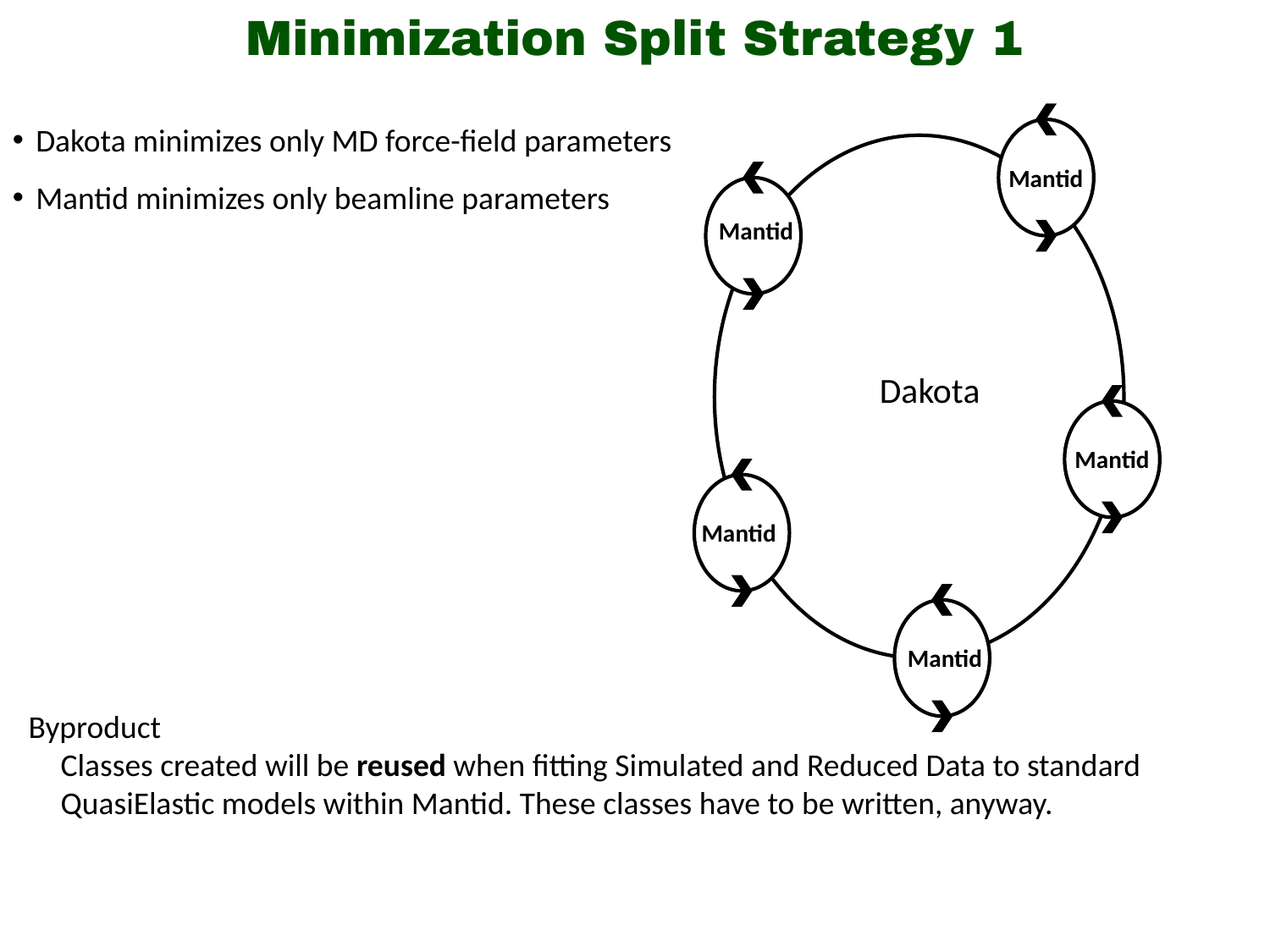

Minimization Split Strategy 1
Dakota minimizes only MD force-field parameters
Mantid minimizes only beamline parameters

Mantid

Mantid
Dakota

Mantid

Mantid

Mantid
Byproduct
Classes created will be reused when fitting Simulated and Reduced Data to standard QuasiElastic models within Mantid. These classes have to be written, anyway.